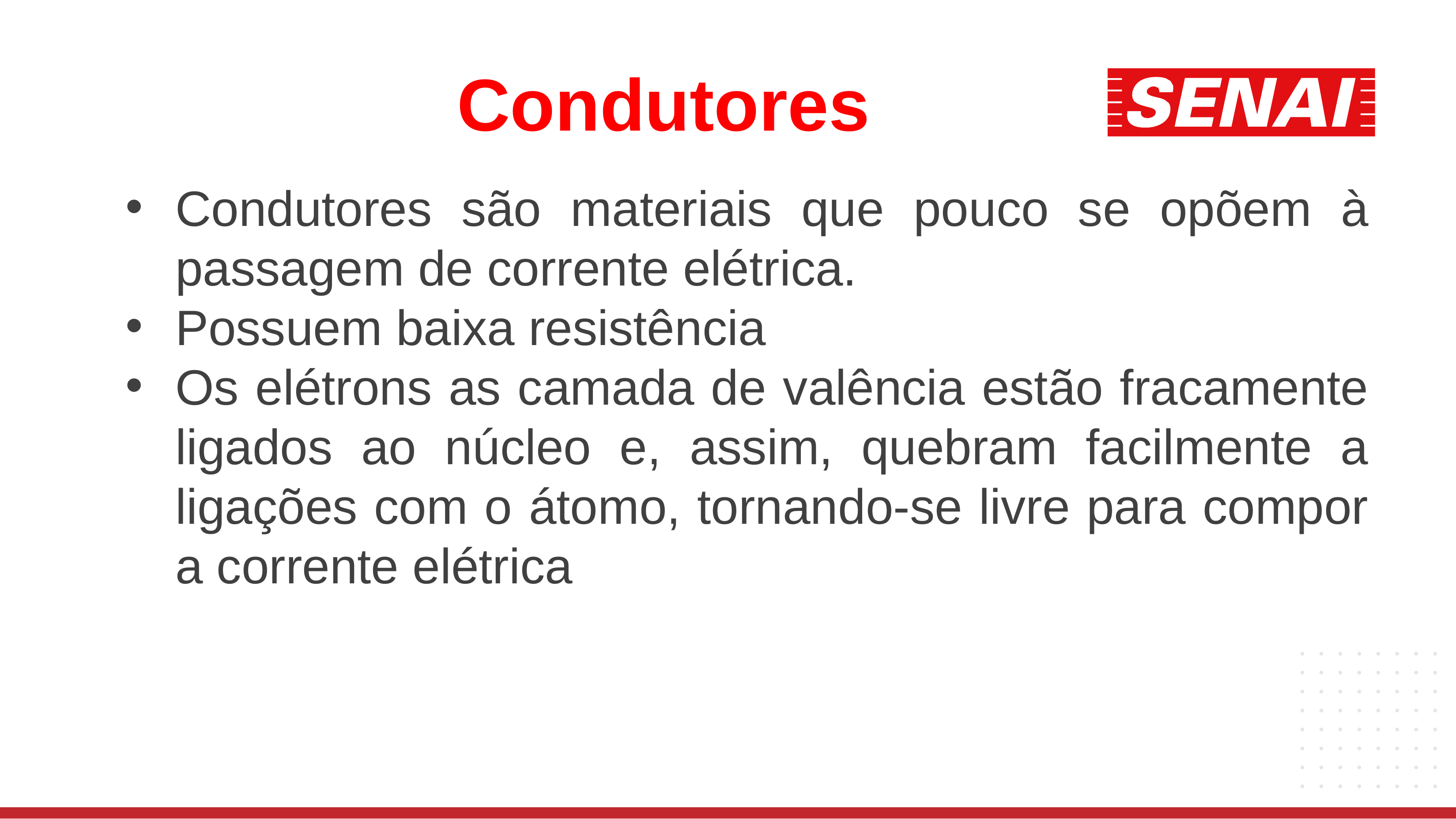

Condutores

Condutores são materiais que pouco se opõem à passagem de corrente elétrica.
Possuem baixa resistência
Os elétrons as camada de valência estão fracamente ligados ao núcleo e, assim, quebram facilmente a ligações com o átomo, tornando-se livre para compor a corrente elétrica